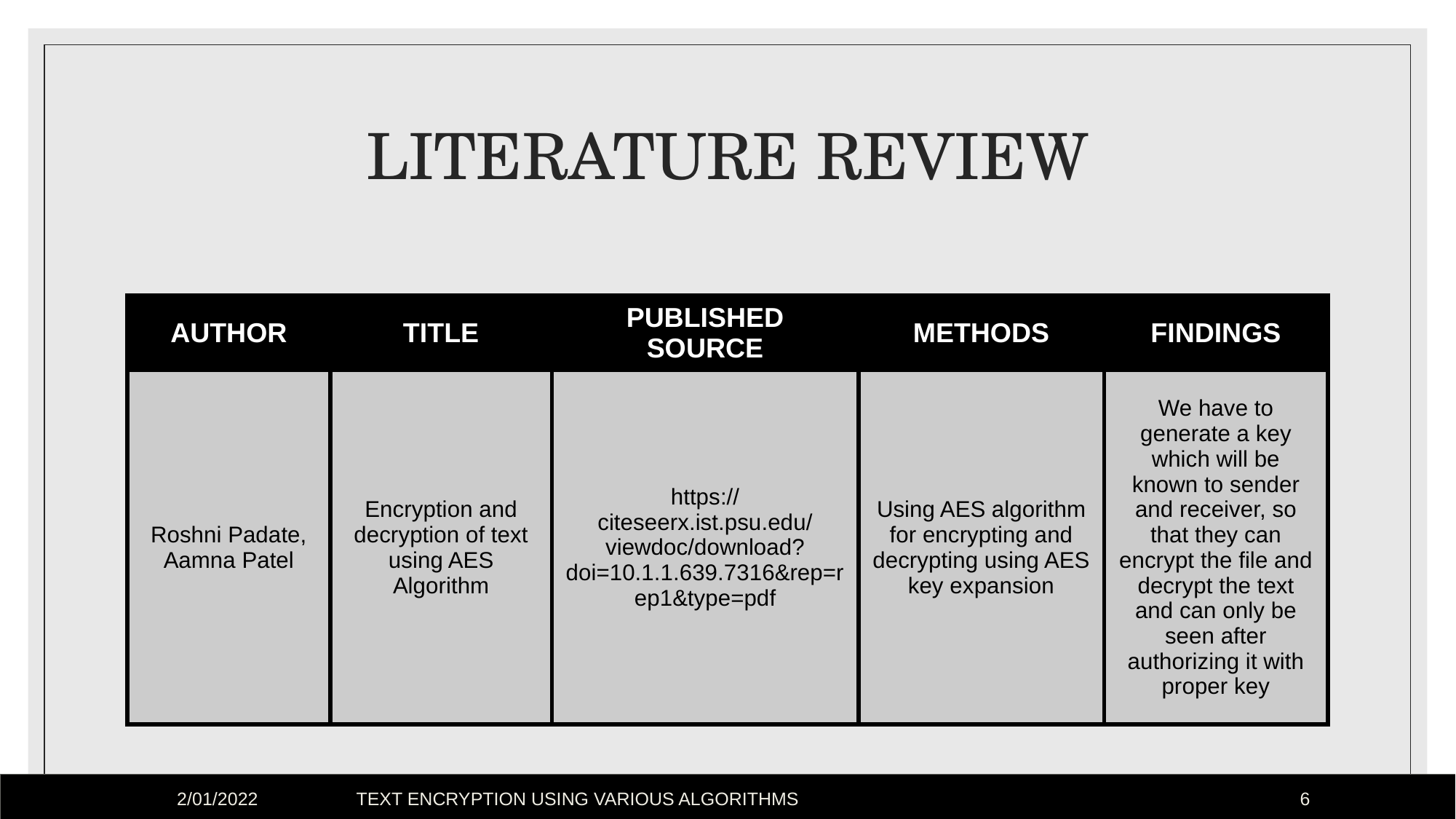

# LITERATURE REVIEW
| AUTHOR | TITLE | PUBLISHED SOURCE | METHODS | FINDINGS |
| --- | --- | --- | --- | --- |
| Roshni Padate, Aamna Patel | Encryption and decryption of text using AES Algorithm | https://citeseerx.ist.psu.edu/viewdoc/download?doi=10.1.1.639.7316&rep=rep1&type=pdf | Using AES algorithm for encrypting and decrypting using AES key expansion | We have to generate a key which will be known to sender and receiver, so that they can encrypt the file and decrypt the text and can only be seen after authorizing it with proper key |

2/01/2022
TEXT ENCRYPTION USING VARIOUS ALGORITHMS
6